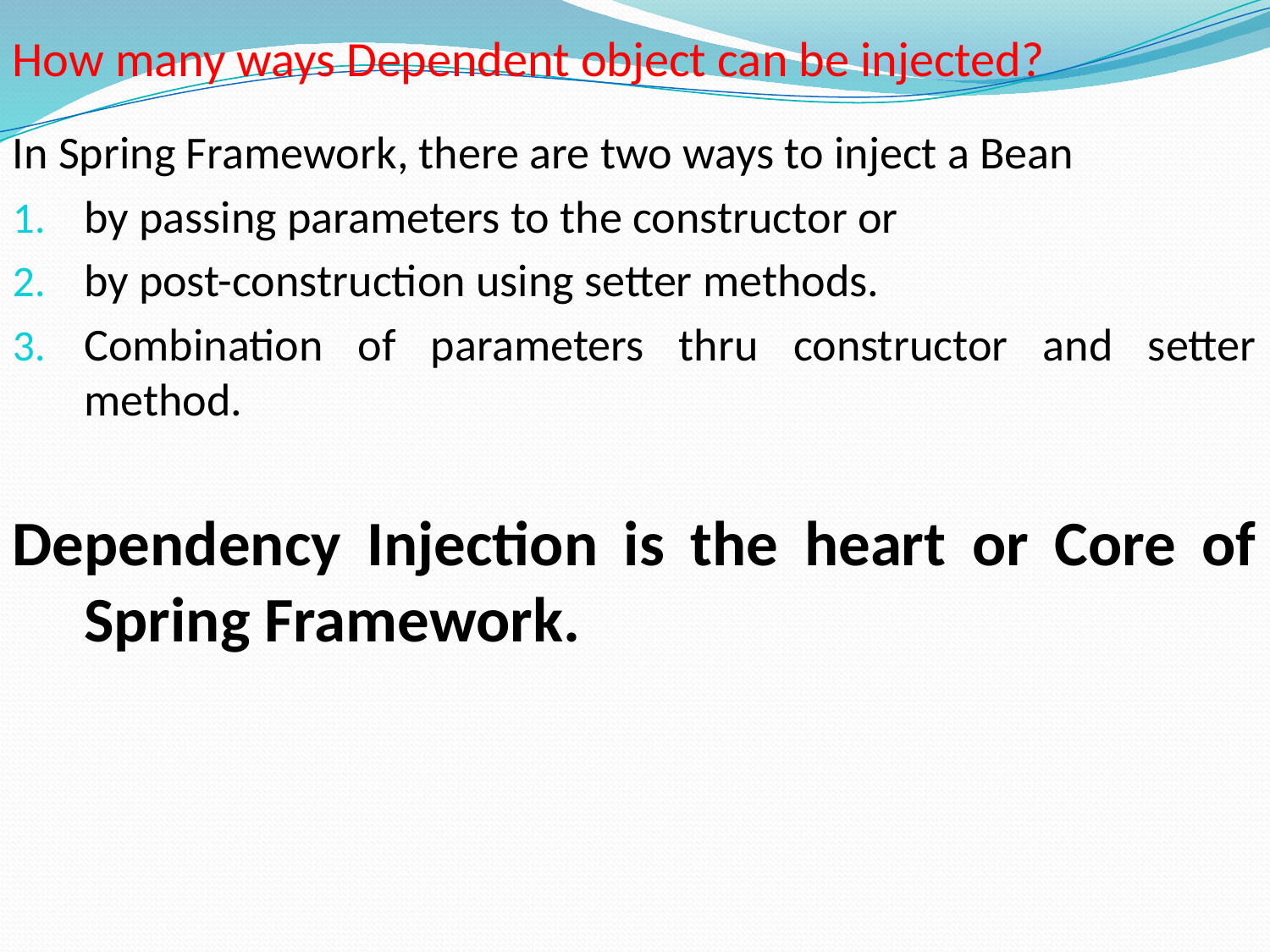

How many ways Dependent object can be injected?
In Spring Framework, there are two ways to inject a Bean
by passing parameters to the constructor or
by post-construction using setter methods.
Combination of parameters thru constructor and setter method.

Dependency Injection is the heart or Core of Spring Framework.